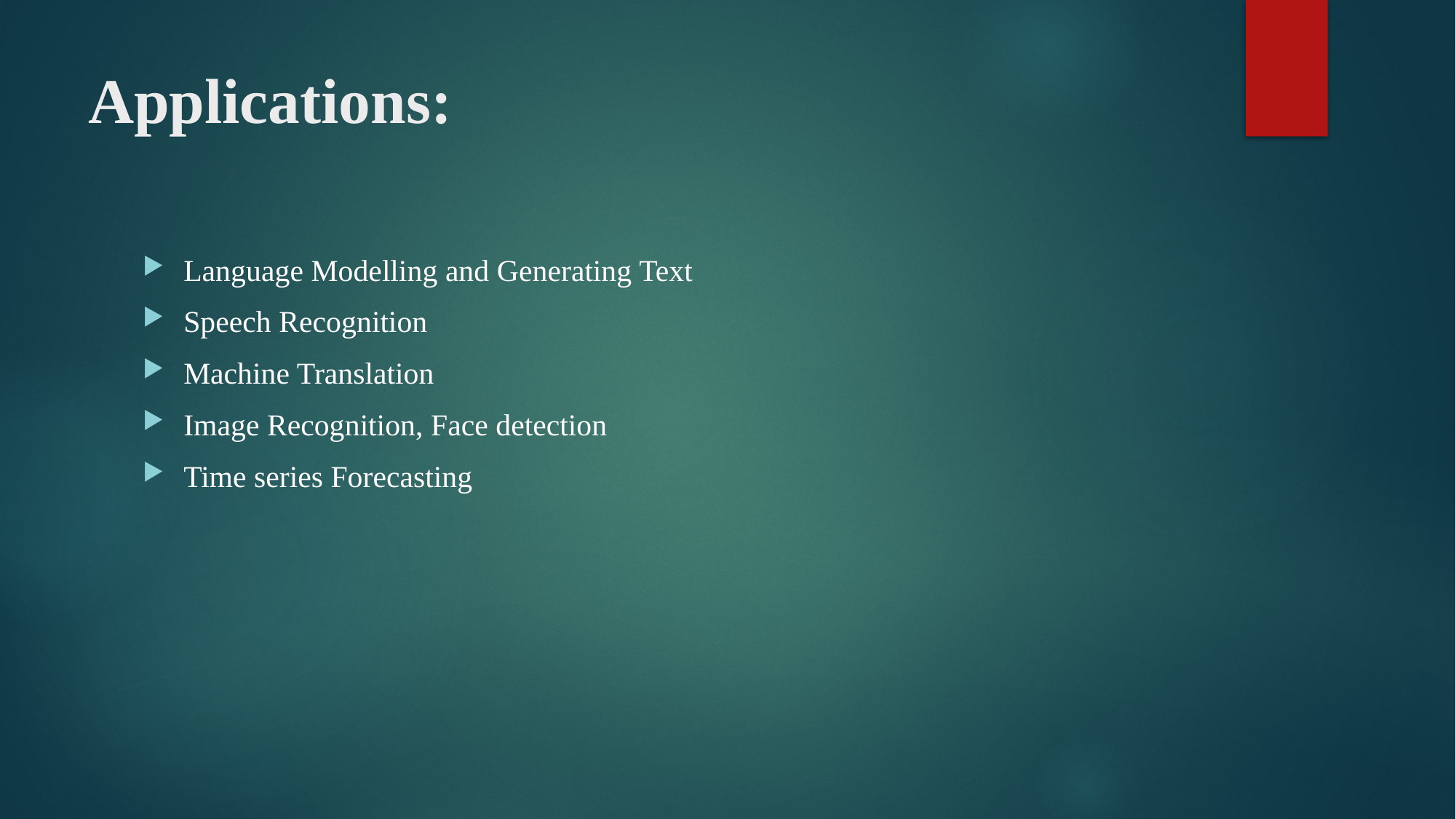

# Applications:
Language Modelling and Generating Text
Speech Recognition
Machine Translation
Image Recognition, Face detection
Time series Forecasting